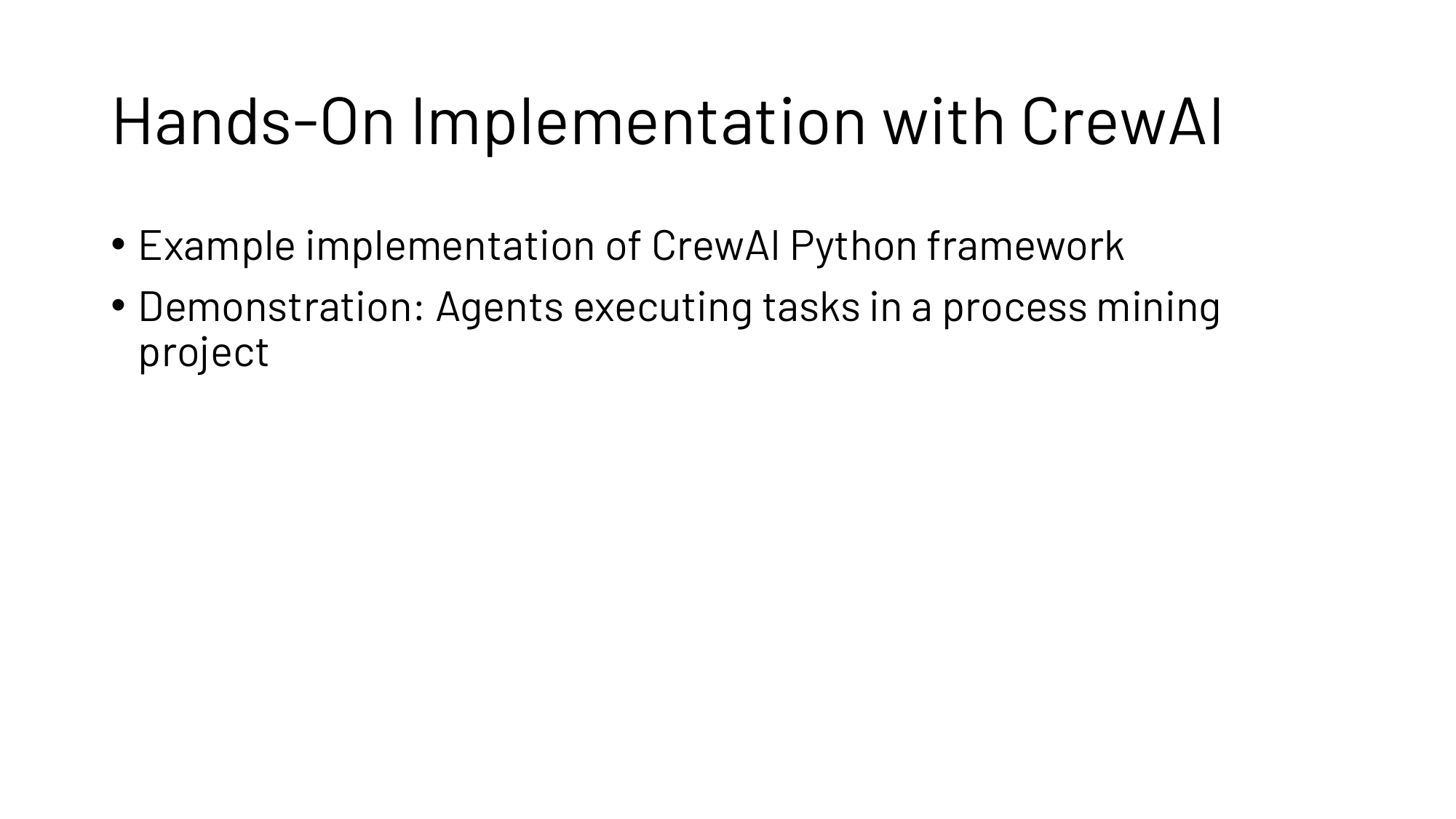

# Hands-On Implementation with CrewAI
Example implementation of CrewAI Python framework
Demonstration: Agents executing tasks in a process mining project